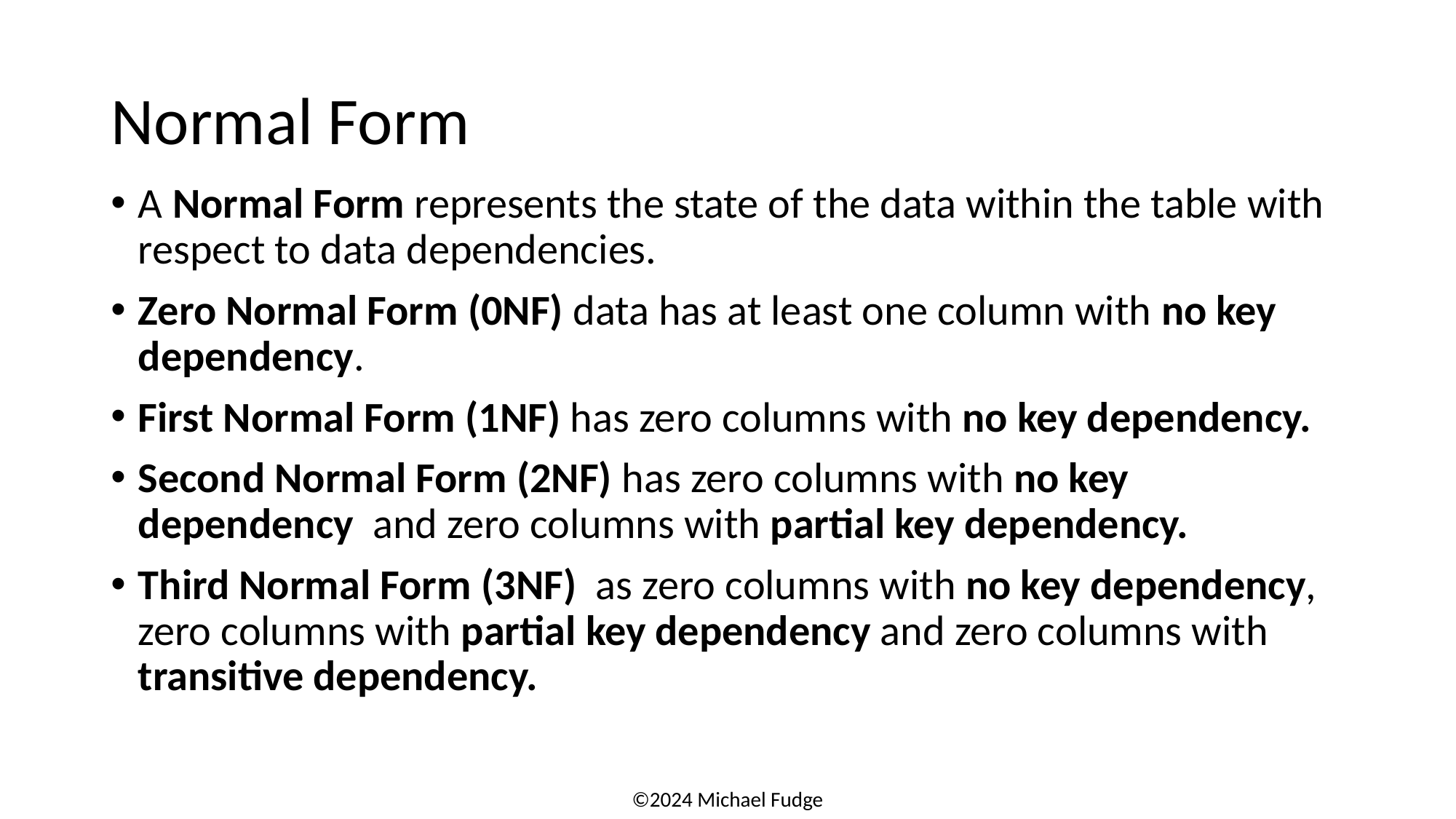

# Normal Form
A Normal Form represents the state of the data within the table with respect to data dependencies.
Zero Normal Form (0NF) data has at least one column with no key dependency.
First Normal Form (1NF) has zero columns with no key dependency.
Second Normal Form (2NF) has zero columns with no key dependency  and zero columns with partial key dependency.
Third Normal Form (3NF)  as zero columns with no key dependency, zero columns with partial key dependency and zero columns with transitive dependency.